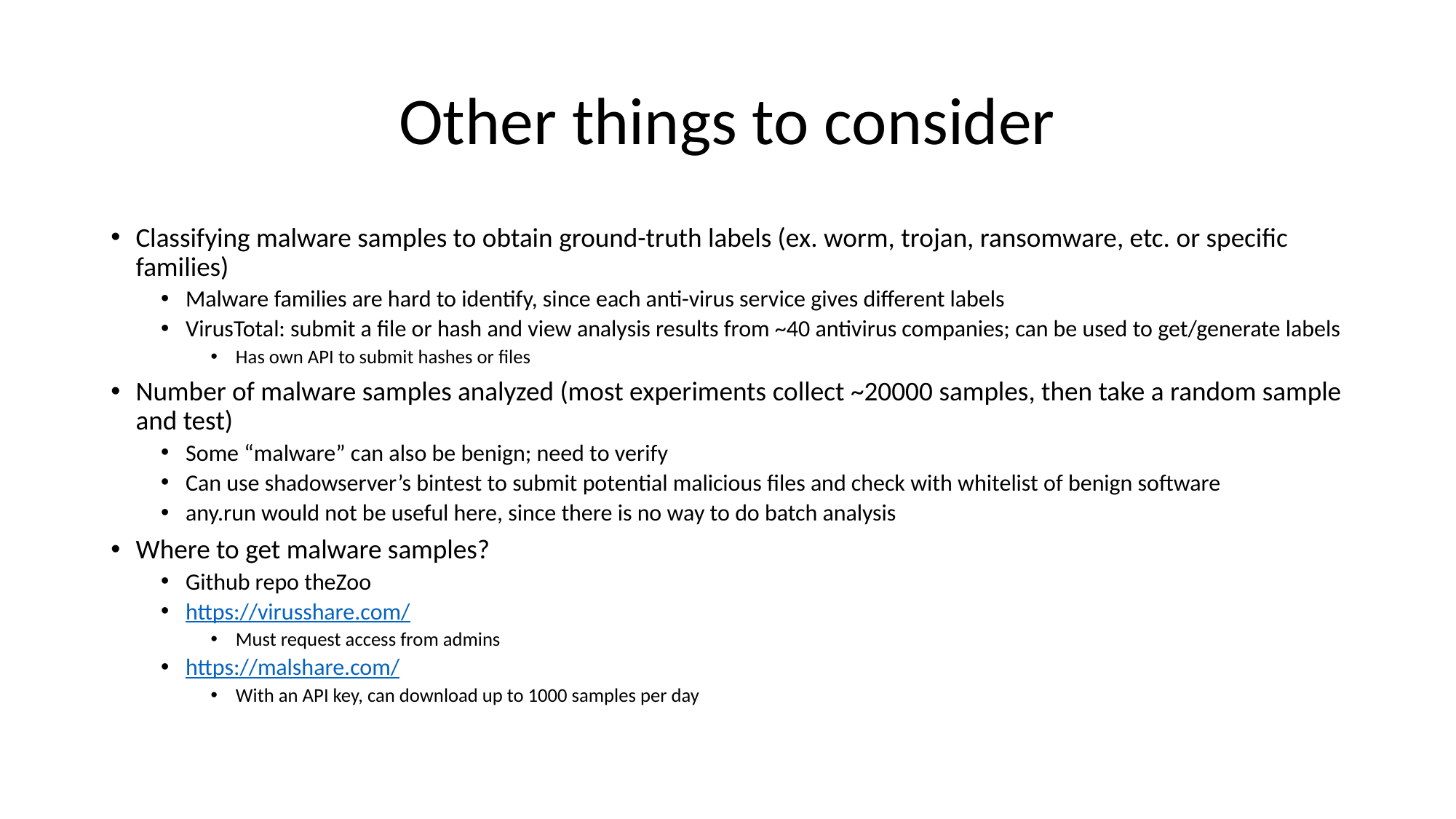

# Other things to consider
Classifying malware samples to obtain ground-truth labels (ex. worm, trojan, ransomware, etc. or specific families)
Malware families are hard to identify, since each anti-virus service gives different labels
VirusTotal: submit a file or hash and view analysis results from ~40 antivirus companies; can be used to get/generate labels
Has own API to submit hashes or files
Number of malware samples analyzed (most experiments collect ~20000 samples, then take a random sample and test)
Some “malware” can also be benign; need to verify
Can use shadowserver’s bintest to submit potential malicious files and check with whitelist of benign software
any.run would not be useful here, since there is no way to do batch analysis
Where to get malware samples?
Github repo theZoo
https://virusshare.com/
Must request access from admins
https://malshare.com/
With an API key, can download up to 1000 samples per day